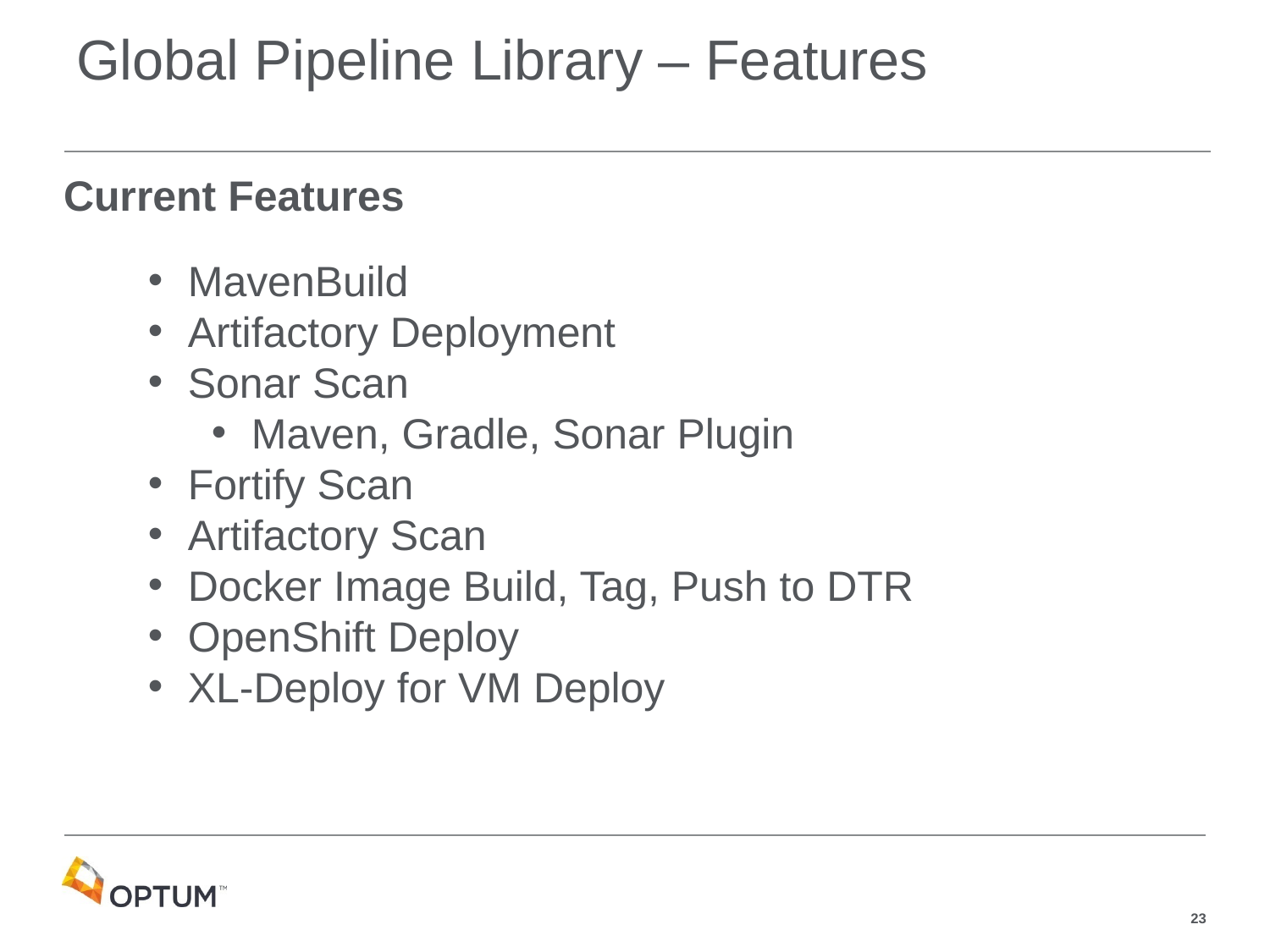

# Global Pipeline Library – Features
Current Features
MavenBuild
Artifactory Deployment
Sonar Scan
Maven, Gradle, Sonar Plugin
Fortify Scan
Artifactory Scan
Docker Image Build, Tag, Push to DTR
OpenShift Deploy
XL-Deploy for VM Deploy